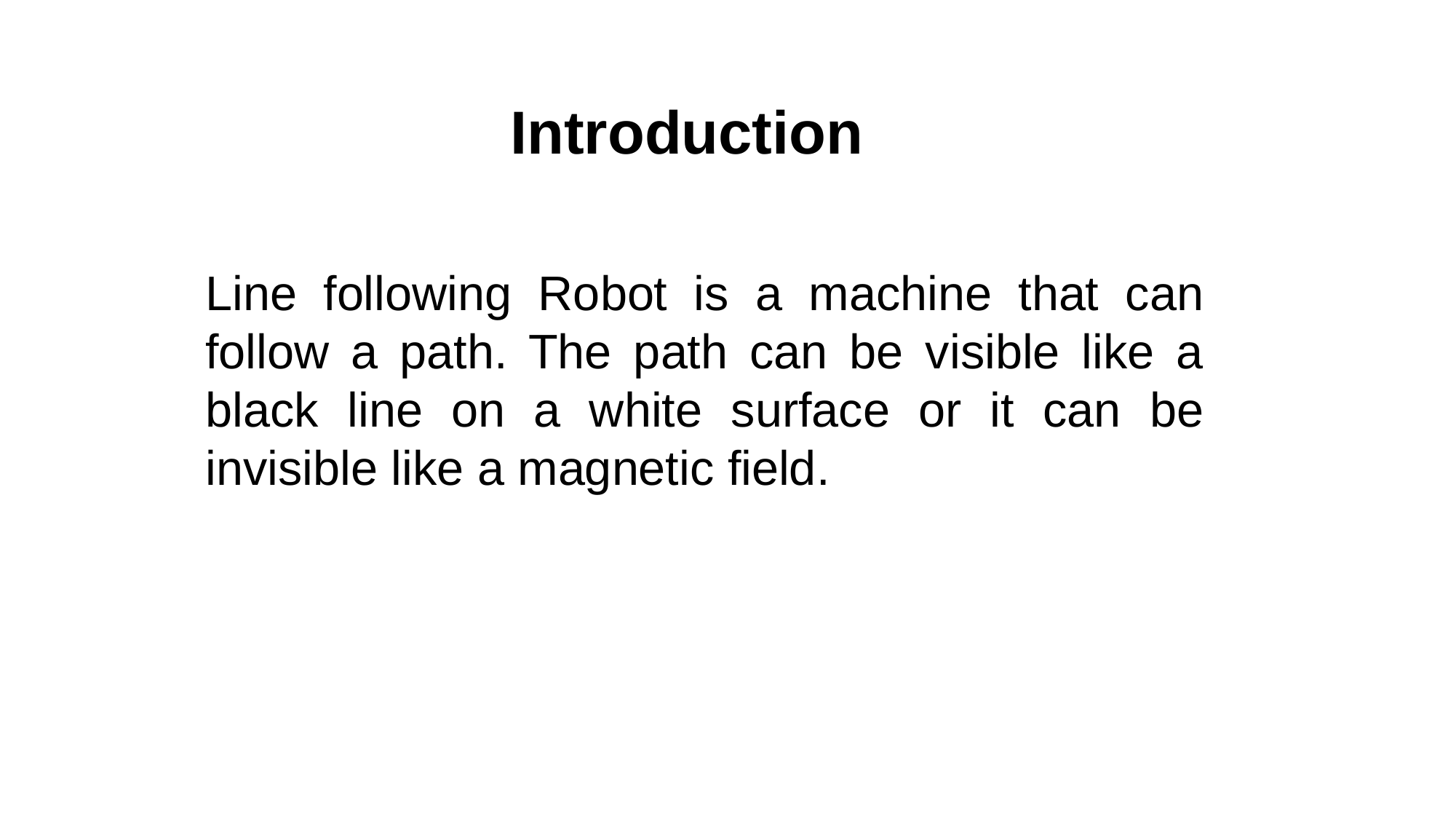

Introduction
Line following Robot is a machine that can follow a path. The path can be visible like a black line on a white surface or it can be invisible like a magnetic field.